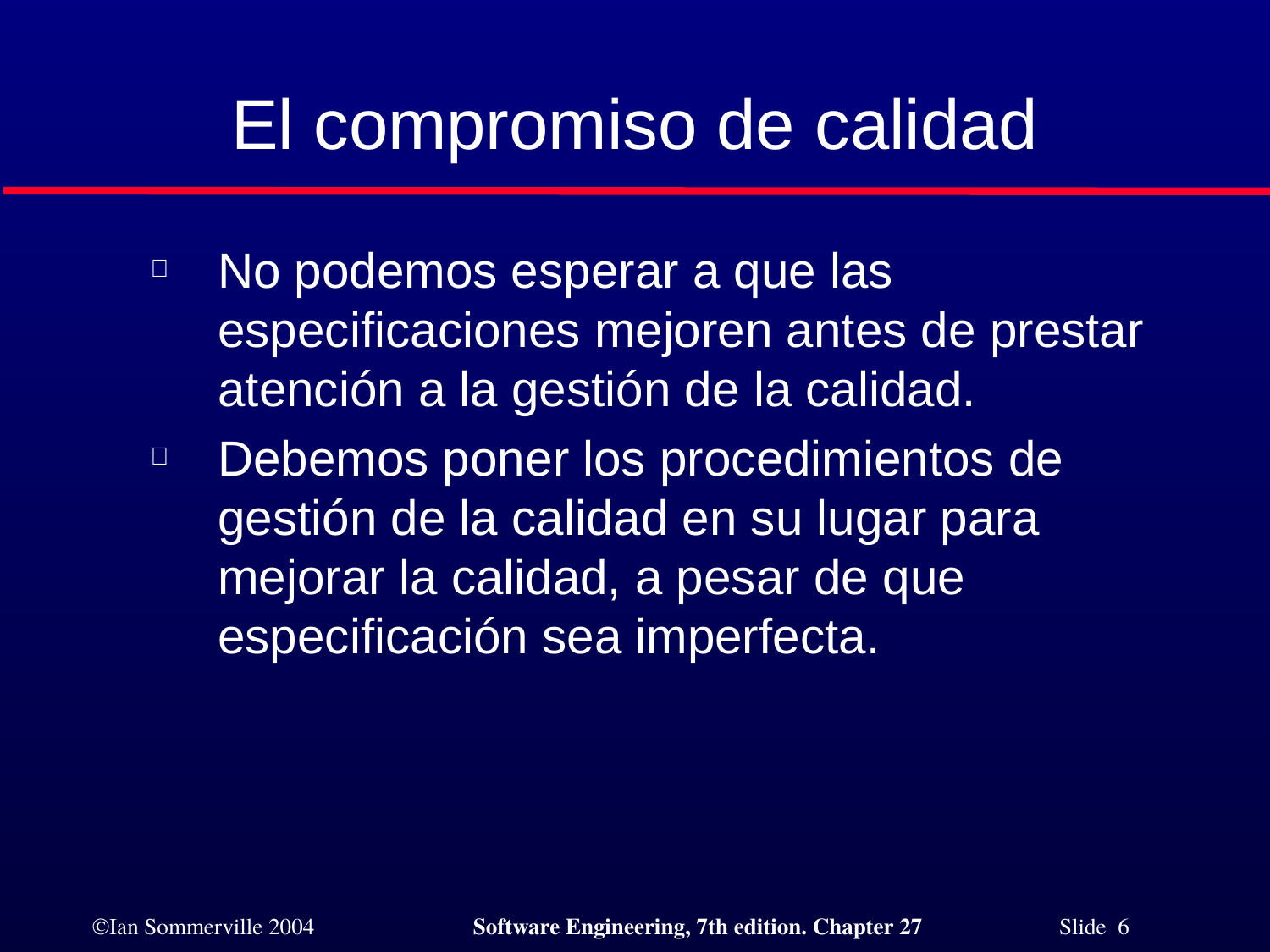

# El compromiso de calidad
No podemos esperar a que las especificaciones mejoren antes de prestar atención a la gestión de la calidad.
Debemos poner los procedimientos de gestión de la calidad en su lugar para mejorar la calidad, a pesar de que especificación sea imperfecta.